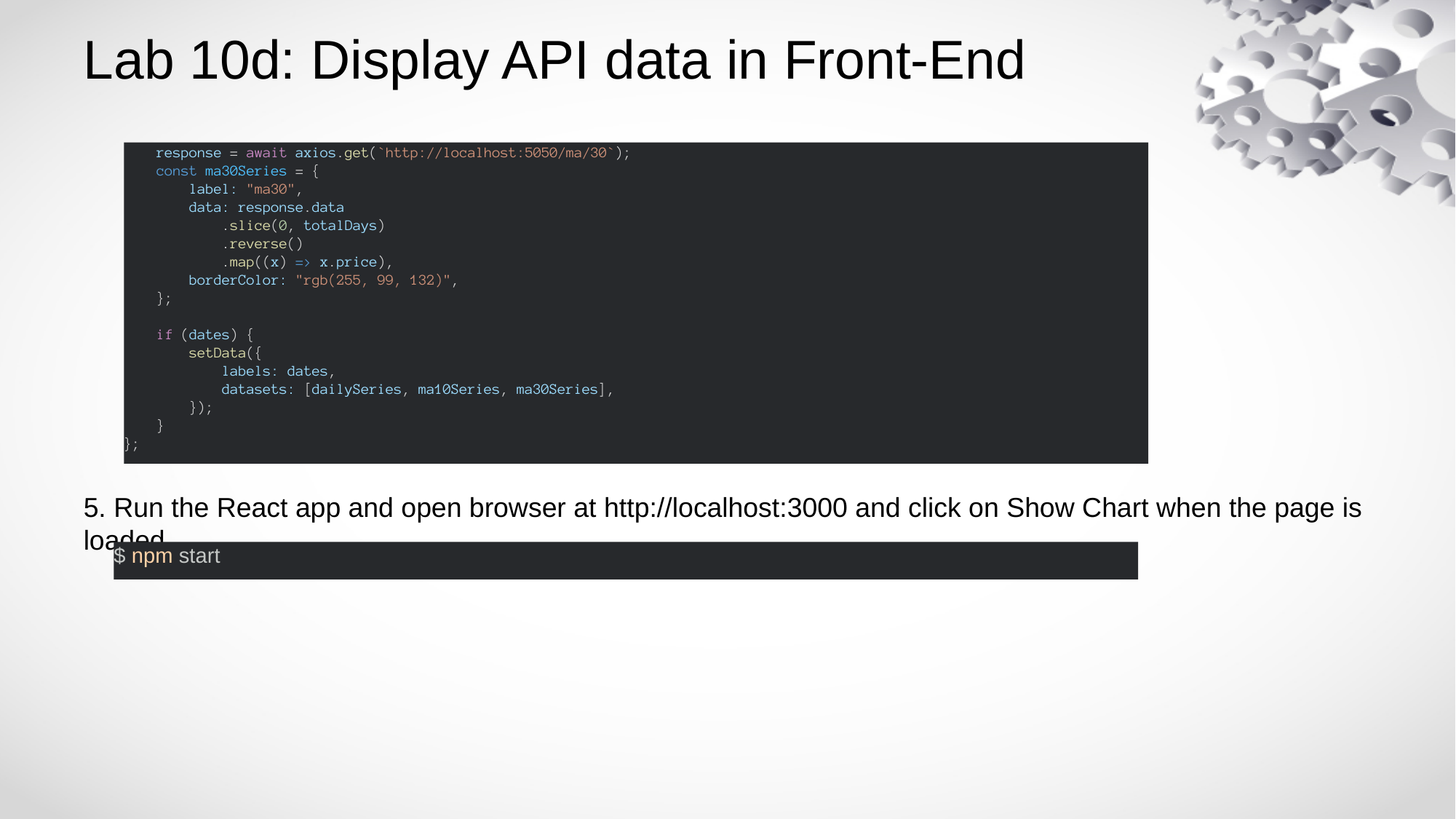

# Lab 10d: Display API data in Front-End

5. Run the React app and open browser at http://localhost:3000 and click on Show Chart when the page is loaded.
    response = await axios.get(`http://localhost:5050/ma/30`);
    const ma30Series = {
        label: "ma30",
        data: response.data
            .slice(0, totalDays)
            .reverse()
            .map((x) => x.price),
        borderColor: "rgb(255, 99, 132)",
    };
    if (dates) {
        setData({
            labels: dates,
            datasets: [dailySeries, ma10Series, ma30Series],
        });
    }
};
$ npm start